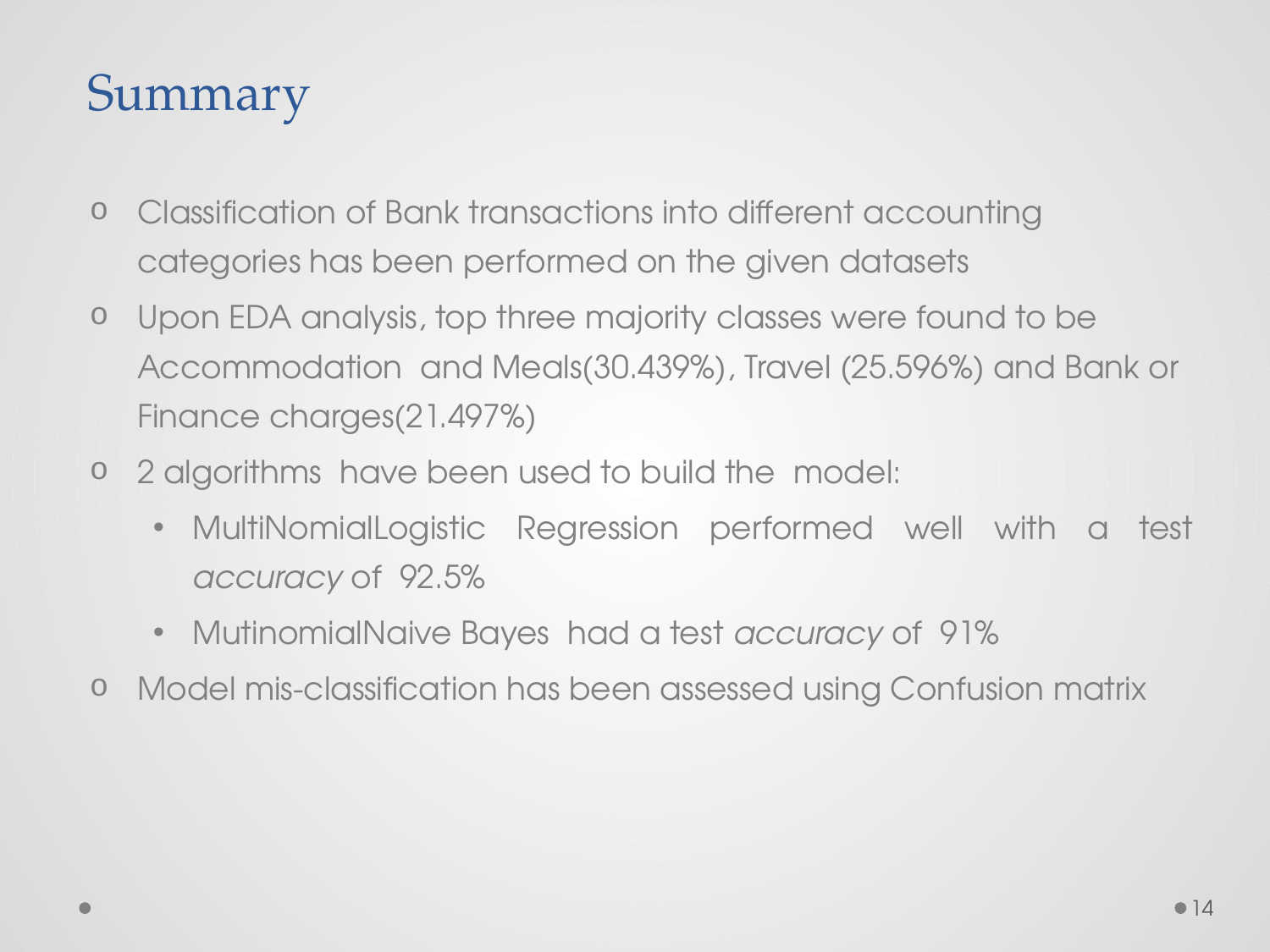

Summary
Classification of Bank transactions into different accounting categories has been performed on the given datasets
Upon EDA analysis, top three majority classes were found to be Accommodation  and Meals(30.439%), Travel (25.596%) and Bank or Finance charges(21.497%)
2 algorithms  have been used to build the  model:
MultiNomialLogistic Regression performed well with a test accuracy of  92.5%
MutinomialNaive Bayes  had a test accuracy of  91%
Model mis-classification has been assessed using Confusion matrix

14